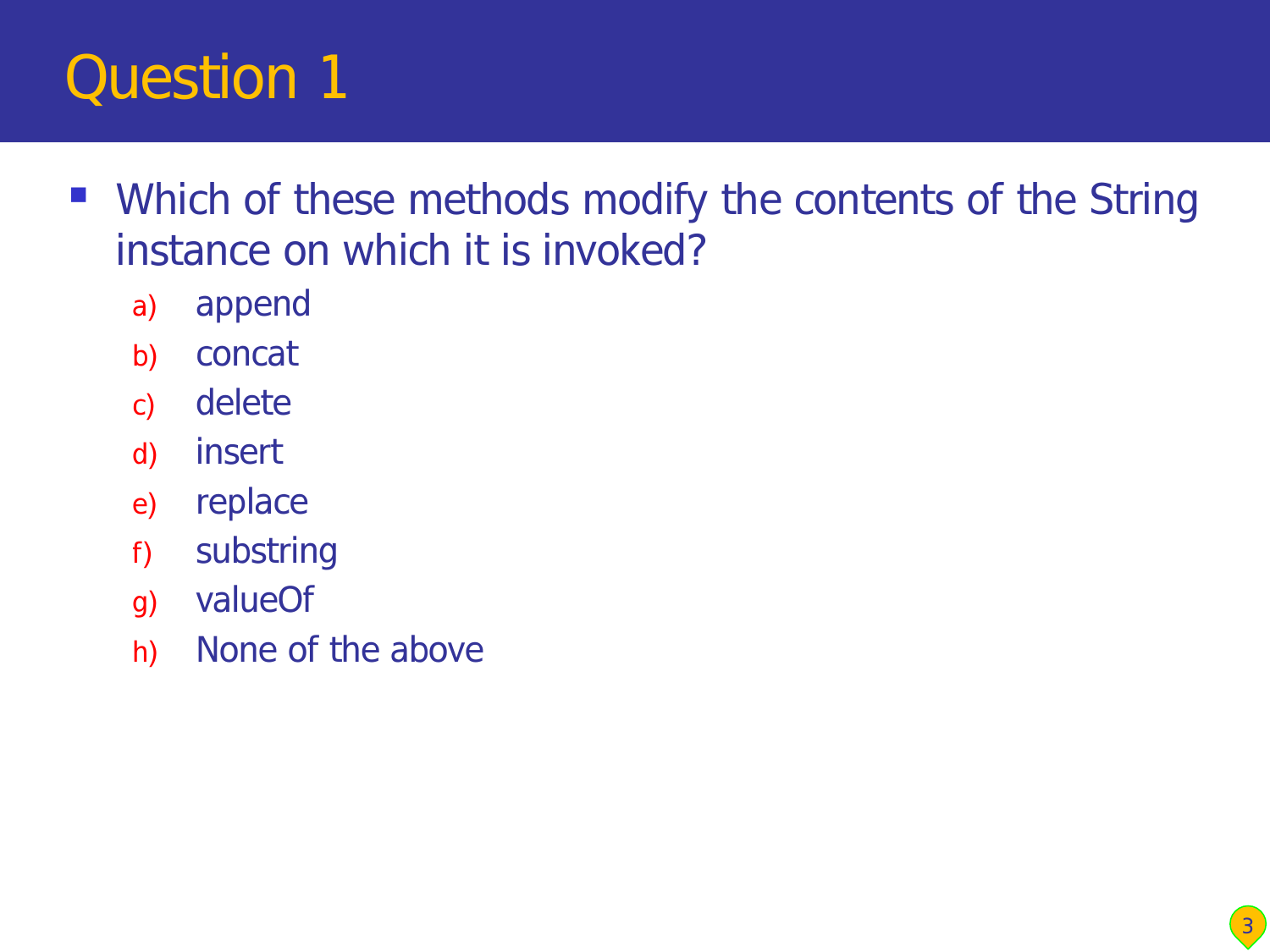

# Question 1
Which of these methods modify the contents of the String instance on which it is invoked?
append
concat
delete
insert
replace
substring
valueOf
None of the above

3